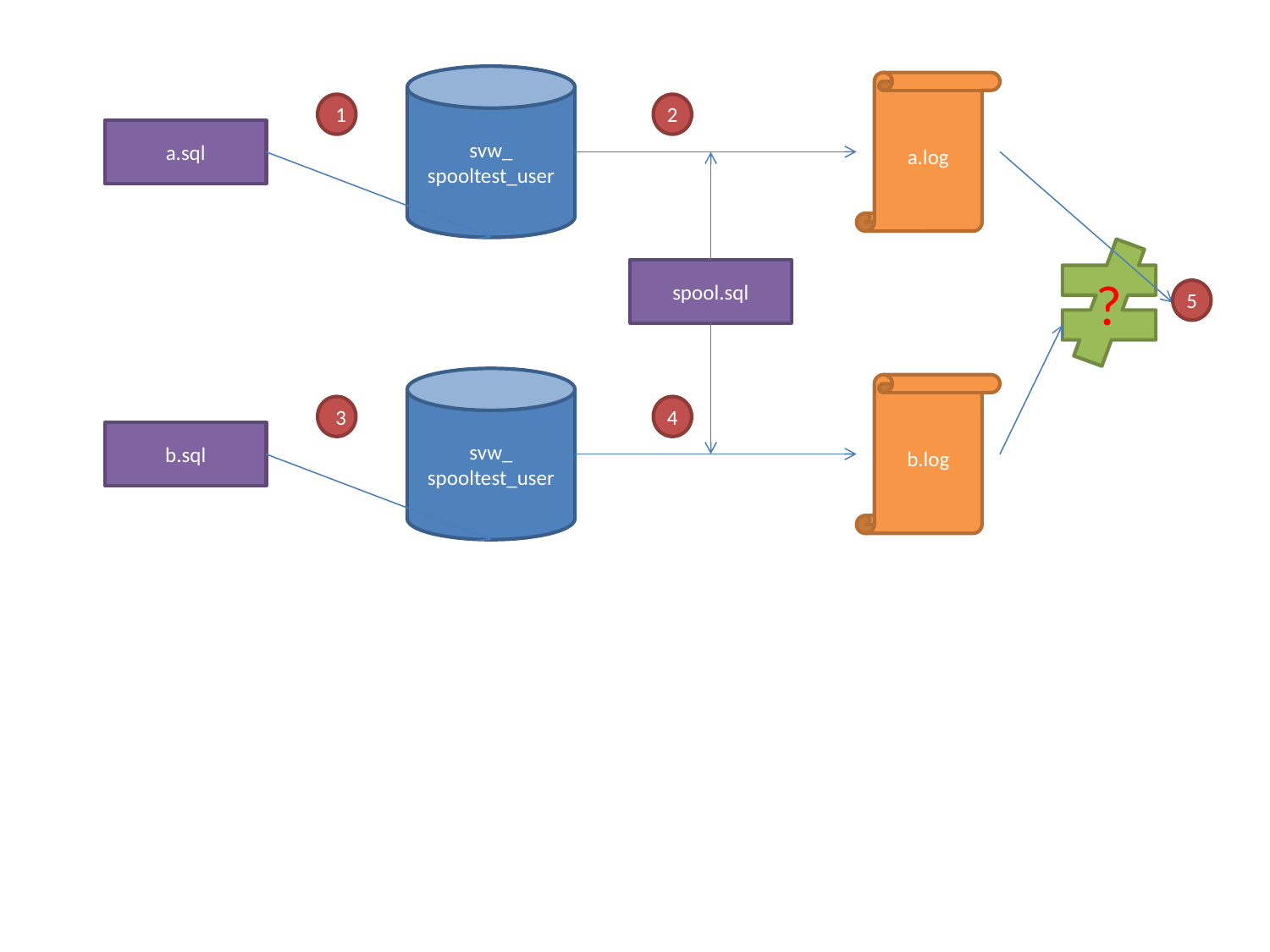

svw_
spooltest_user
a.log
1
2
a.sql
?
spool.sql
5
svw_
spooltest_user
b.log
3
4
b.sql